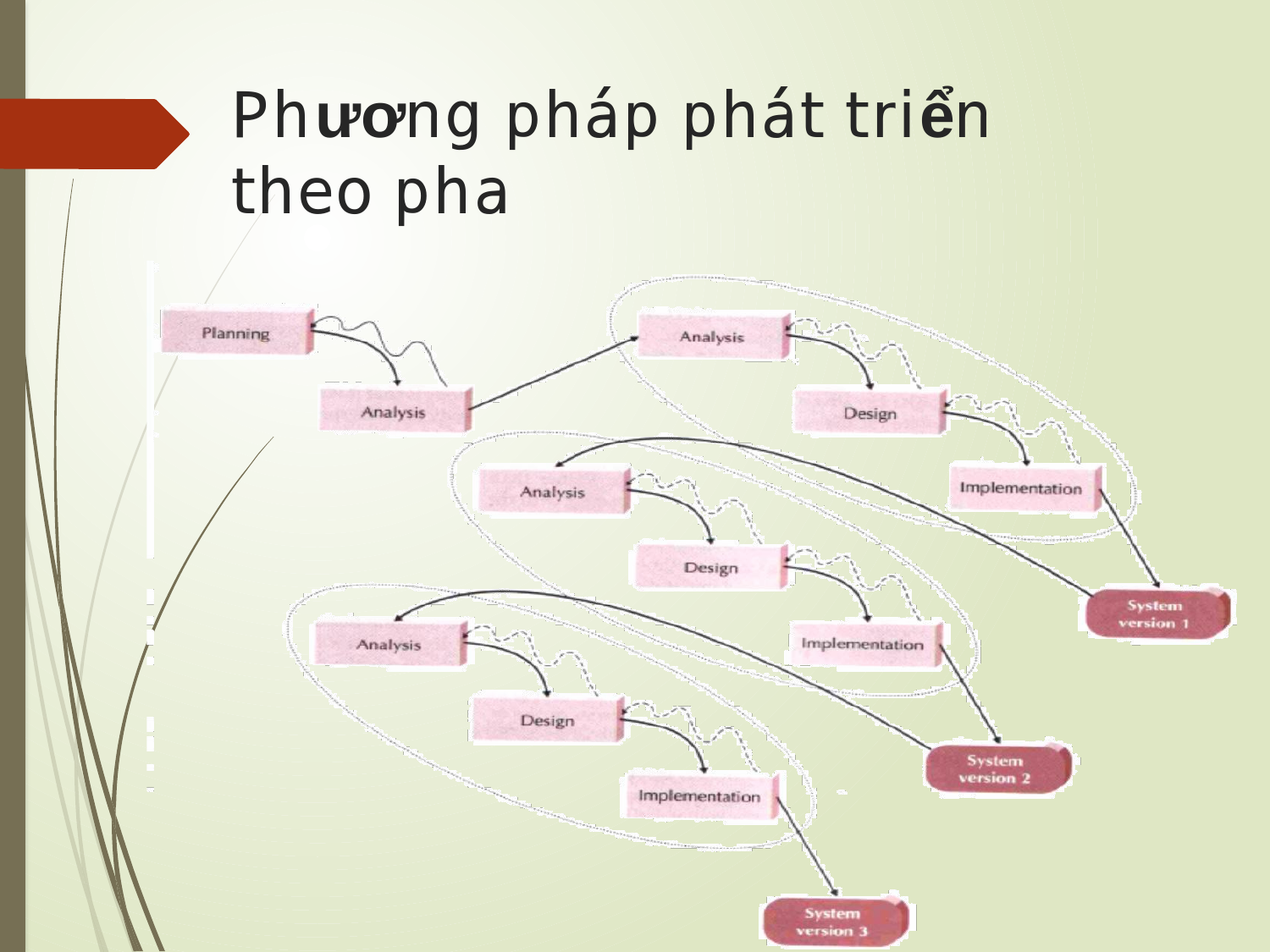

# Phương pháp phát triển theo pha